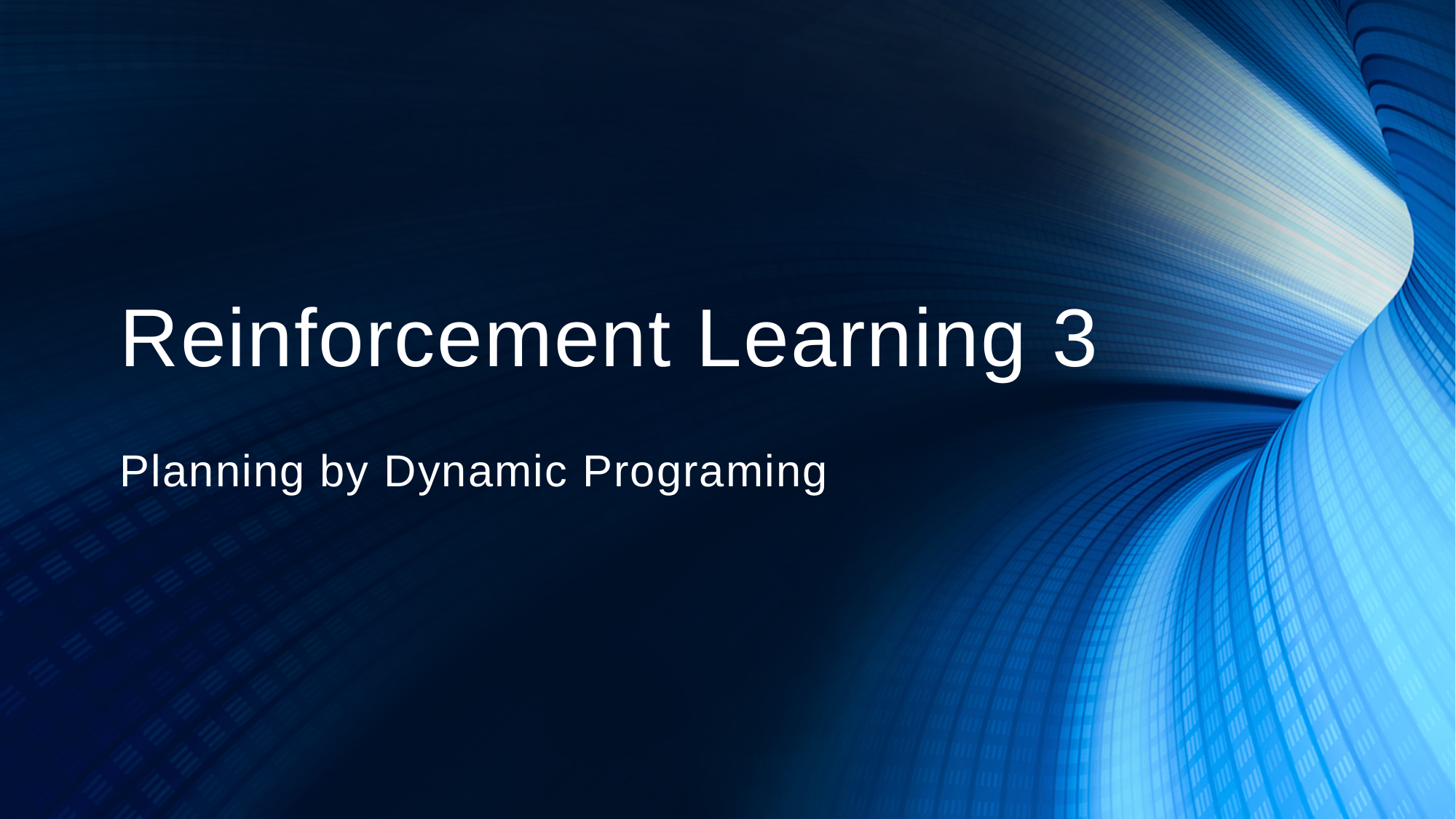

# Reinforcement Learning 3 Planning by Dynamic Programing